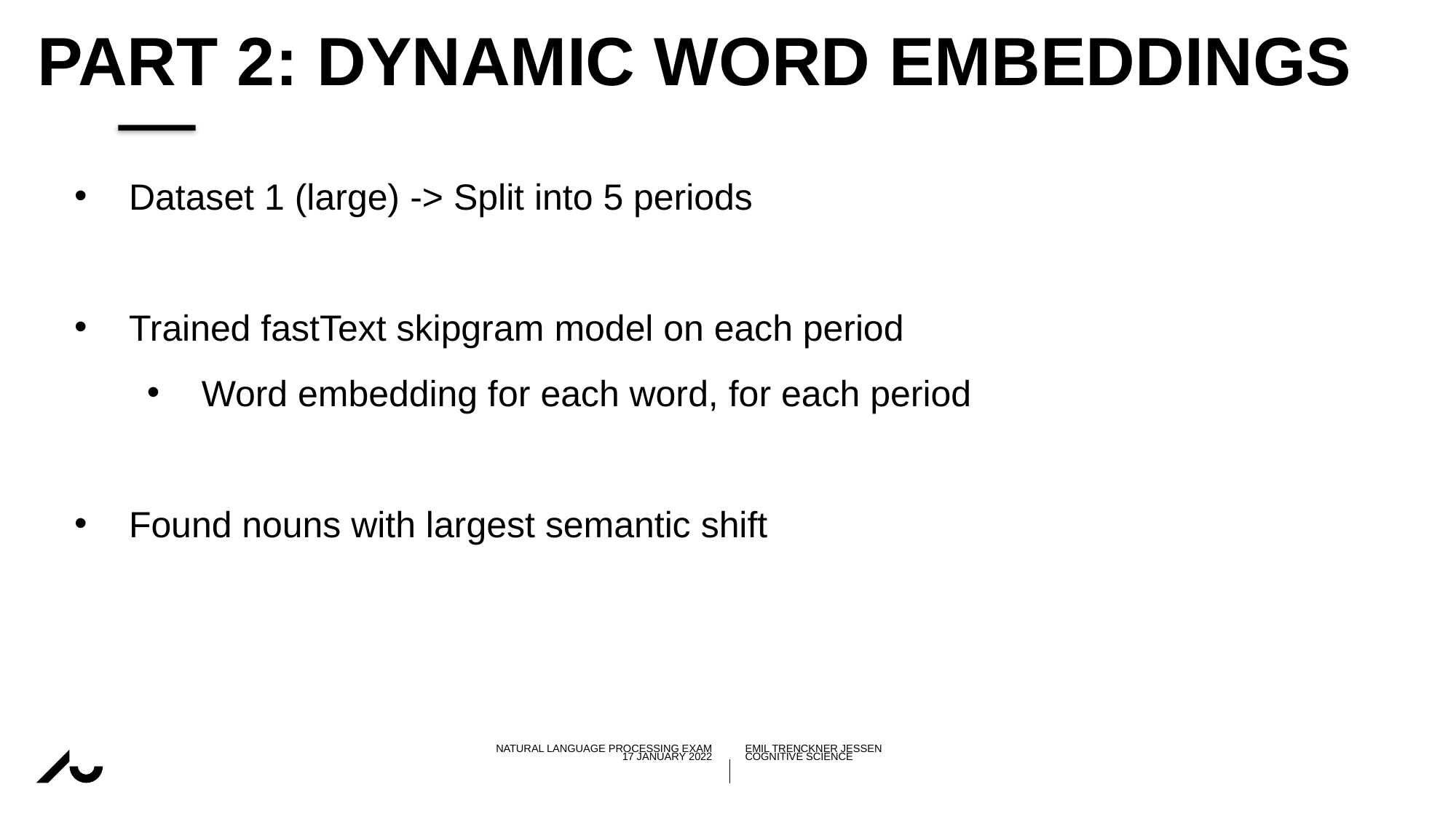

# part 2: Dynamic Word Embeddings
Dataset 1 (large) -> Split into 5 periods

Trained fastText skipgram model on each period
Word embedding for each word, for each period

Found nouns with largest semantic shift